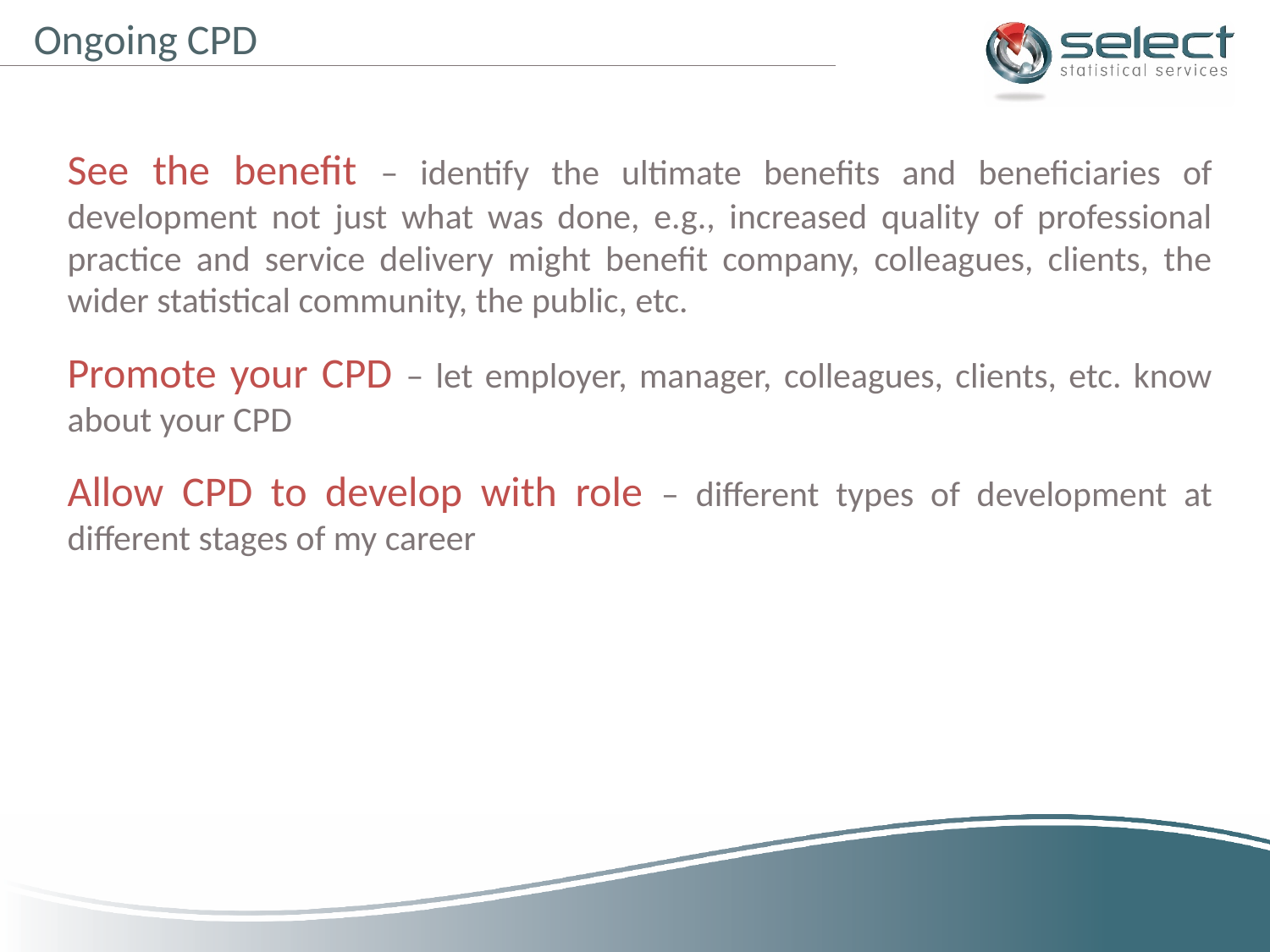

Ongoing CPD
See the benefit – identify the ultimate benefits and beneficiaries of development not just what was done, e.g., increased quality of professional practice and service delivery might benefit company, colleagues, clients, the wider statistical community, the public, etc.

Promote your CPD – let employer, manager, colleagues, clients, etc. know about your CPD

Allow CPD to develop with role – different types of development at different stages of my career